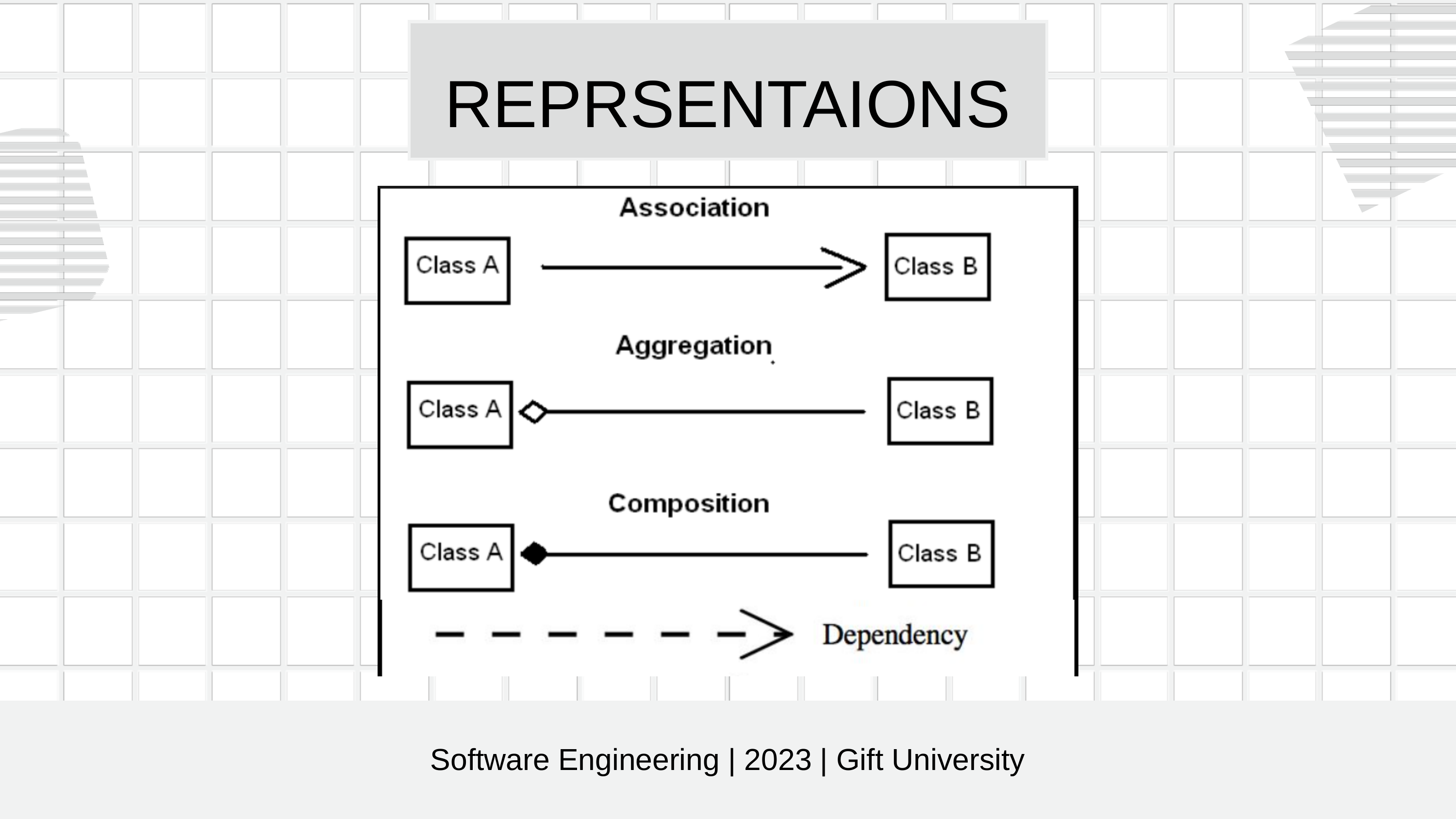

REPRSENTAIONS

Software Engineering | 2023 | Gift University